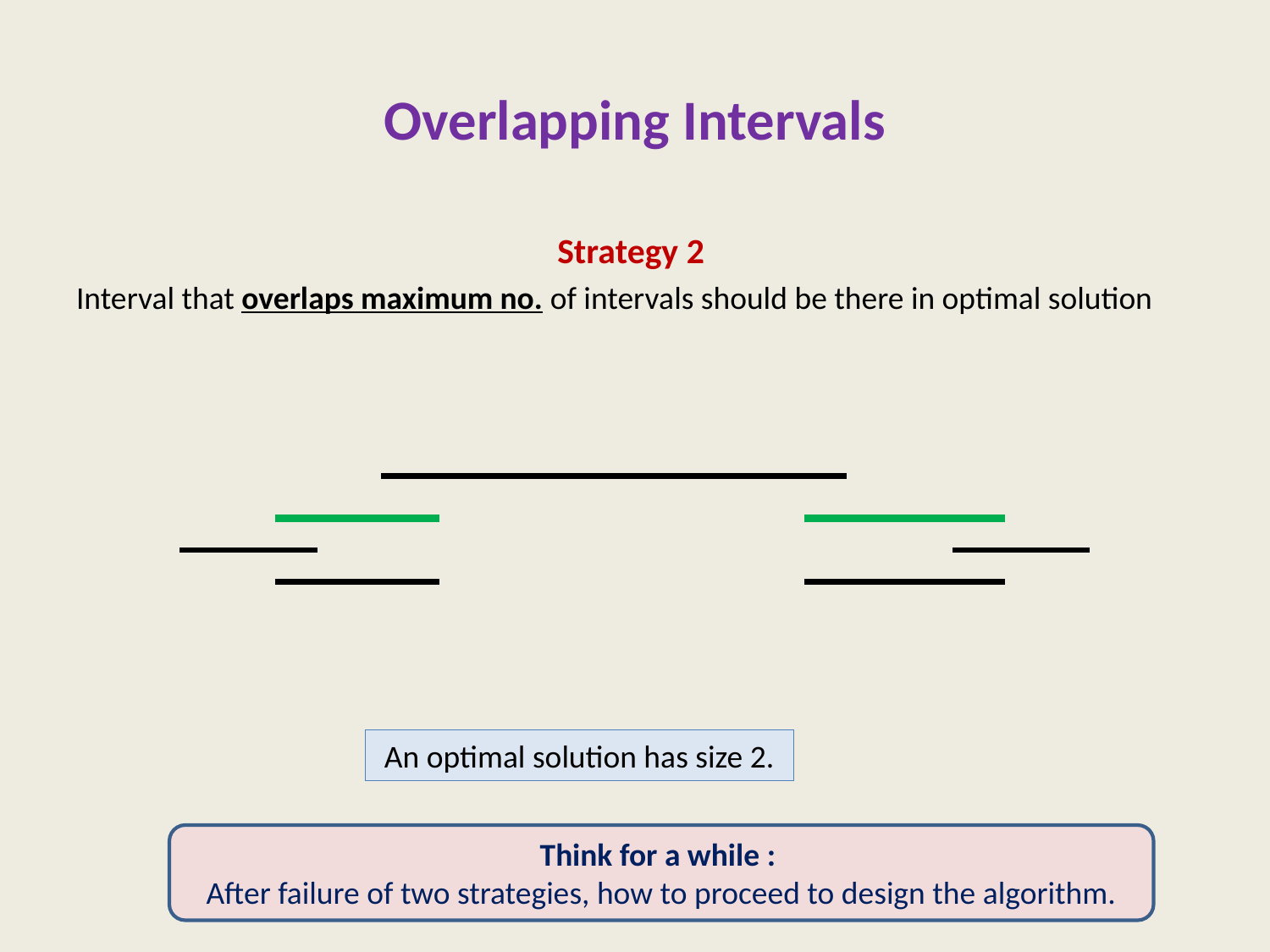

# Overlapping Intervals
Strategy 2
Interval that overlaps maximum no. of intervals should be there in optimal solution

An optimal solution has size 2.
Think for a while :
After failure of two strategies, how to proceed to design the algorithm.